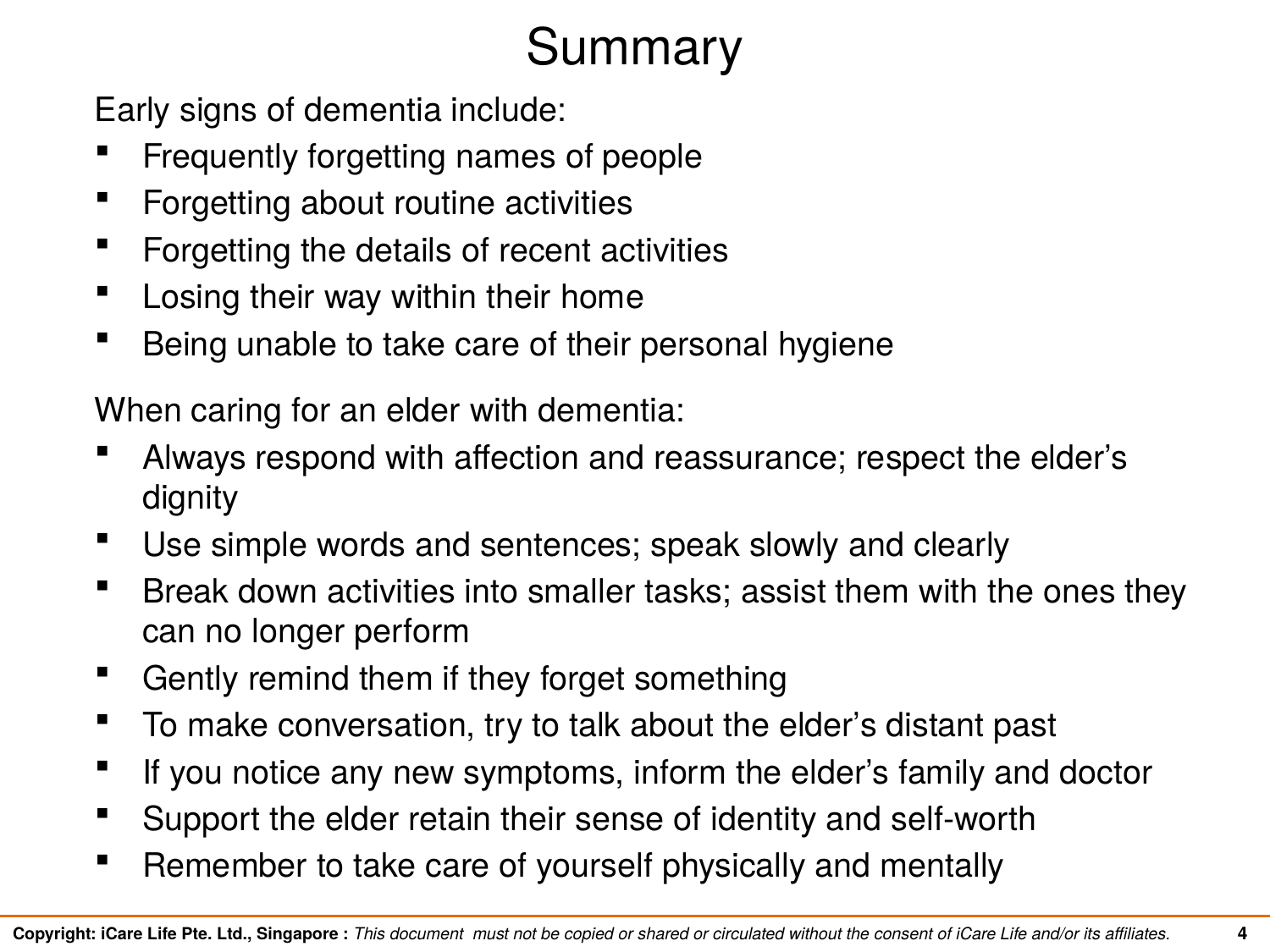

# Summary
Early signs of dementia include:
Frequently forgetting names of people
Forgetting about routine activities
Forgetting the details of recent activities
Losing their way within their home
Being unable to take care of their personal hygiene

When caring for an elder with dementia:
Always respond with affection and reassurance; respect the elder’s dignity
Use simple words and sentences; speak slowly and clearly
Break down activities into smaller tasks; assist them with the ones they can no longer perform
Gently remind them if they forget something
To make conversation, try to talk about the elder’s distant past
If you notice any new symptoms, inform the elder’s family and doctor
Support the elder retain their sense of identity and self-worth
Remember to take care of yourself physically and mentally
4